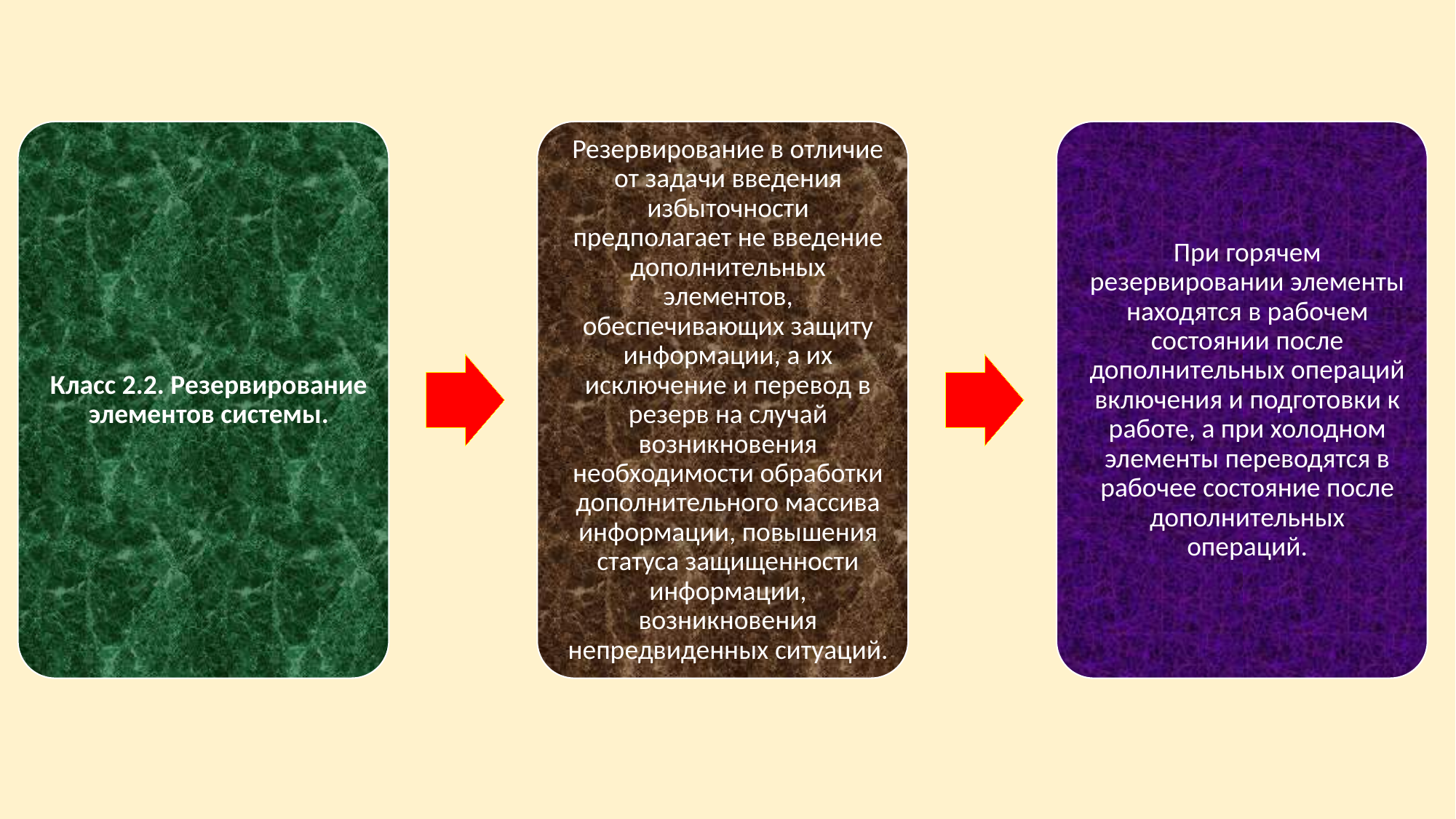

Класс 2.2. Резервирование элементов системы.

Резервирование в отличие от задачи введения избыточности предполагает не введение дополнительных элементов, обеспечивающих защиту информации, а их исключение и перевод в резерв на случай возникновения необходимости обработки дополнительного массива информации, повышения статуса защищенности информации, возникновения непредвиденных ситуаций.

При горячем резервировании элементы находятся в рабочем состоянии после дополнительных операций включения и подготовки к работе, а при холодном элементы переводятся в рабочее состояние после дополнительных операций.